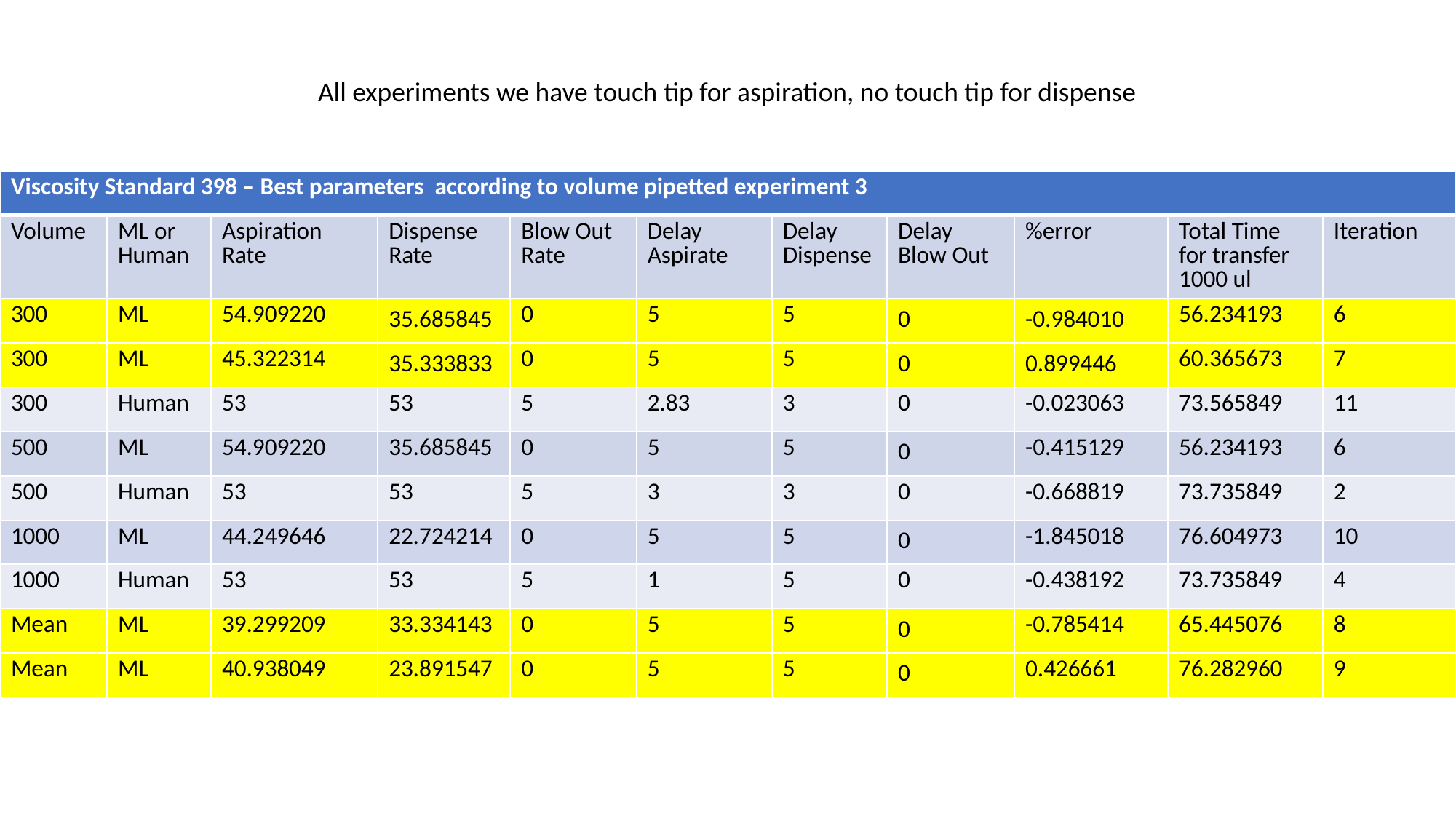

All experiments we have touch tip for aspiration, no touch tip for dispense
| Viscosity Standard 398 – Best parameters according to volume pipetted experiment 3 |  |  |  |  |  |  |  |  |  |  |
| --- | --- | --- | --- | --- | --- | --- | --- | --- | --- | --- |
| Volume | ML or Human | Aspiration Rate | Dispense Rate | Blow Out Rate | Delay Aspirate | Delay Dispense | Delay Blow Out | %error | Total Time for transfer 1000 ul | Iteration |
| 300 | ML | 54.909220 | 35.685845 | 0 | 5 | 5 | 0 | -0.984010 | 56.234193 | 6 |
| 300 | ML | 45.322314 | 35.333833 | 0 | 5 | 5 | 0 | 0.899446 | 60.365673 | 7 |
| 300 | Human | 53 | 53 | 5 | 2.83 | 3 | 0 | -0.023063 | 73.565849 | 11 |
| 500 | ML | 54.909220 | 35.685845 | 0 | 5 | 5 | 0 | -0.415129 | 56.234193 | 6 |
| 500 | Human | 53 | 53 | 5 | 3 | 3 | 0 | -0.668819 | 73.735849 | 2 |
| 1000 | ML | 44.249646 | 22.724214 | 0 | 5 | 5 | 0 | -1.845018 | 76.604973 | 10 |
| 1000 | Human | 53 | 53 | 5 | 1 | 5 | 0 | -0.438192 | 73.735849 | 4 |
| Mean | ML | 39.299209 | 33.334143 | 0 | 5 | 5 | 0 | -0.785414 | 65.445076 | 8 |
| Mean | ML | 40.938049 | 23.891547 | 0 | 5 | 5 | 0 | 0.426661 | 76.282960 | 9 |